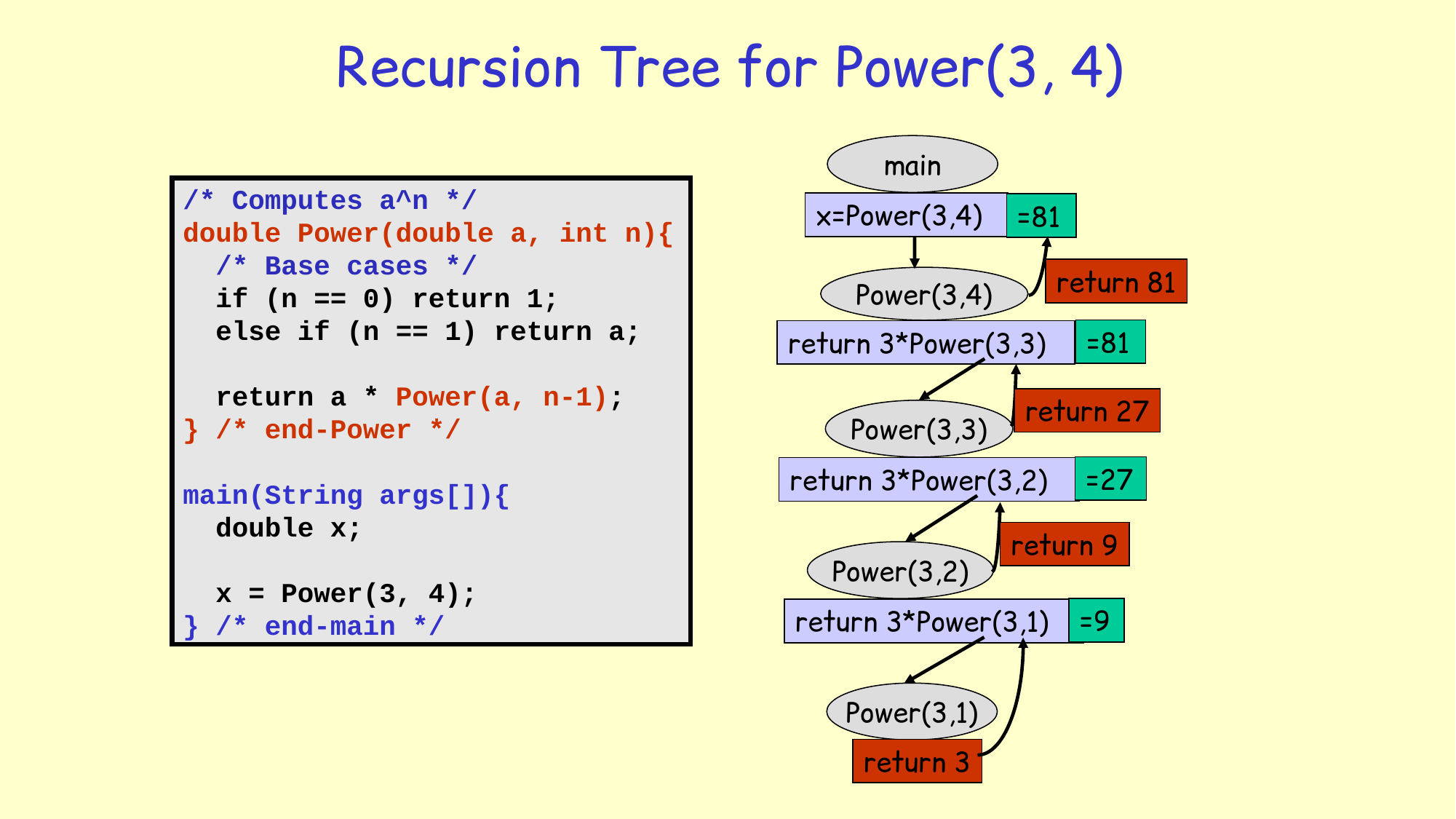

# Recursion Tree for Power(3, 4)
main

=81
return 81
/* Computes a^n */
double Power(double a, int n){
  /* Base cases */
  if (n == 0) return 1;
  else if (n == 1) return a;

  return a * Power(a, n-1);
} /* end-Power */

main(String args[]){
  double x;

  x = Power(3, 4);
} /* end-main */
x=Power(3,4)

Power(3,4)

=81
return 27
return 3*Power(3,3)

Power(3,3)
=27

return 9
return 3*Power(3,2)

Power(3,2)
=9

return 3*Power(3,1)

Power(3,1)
return 3